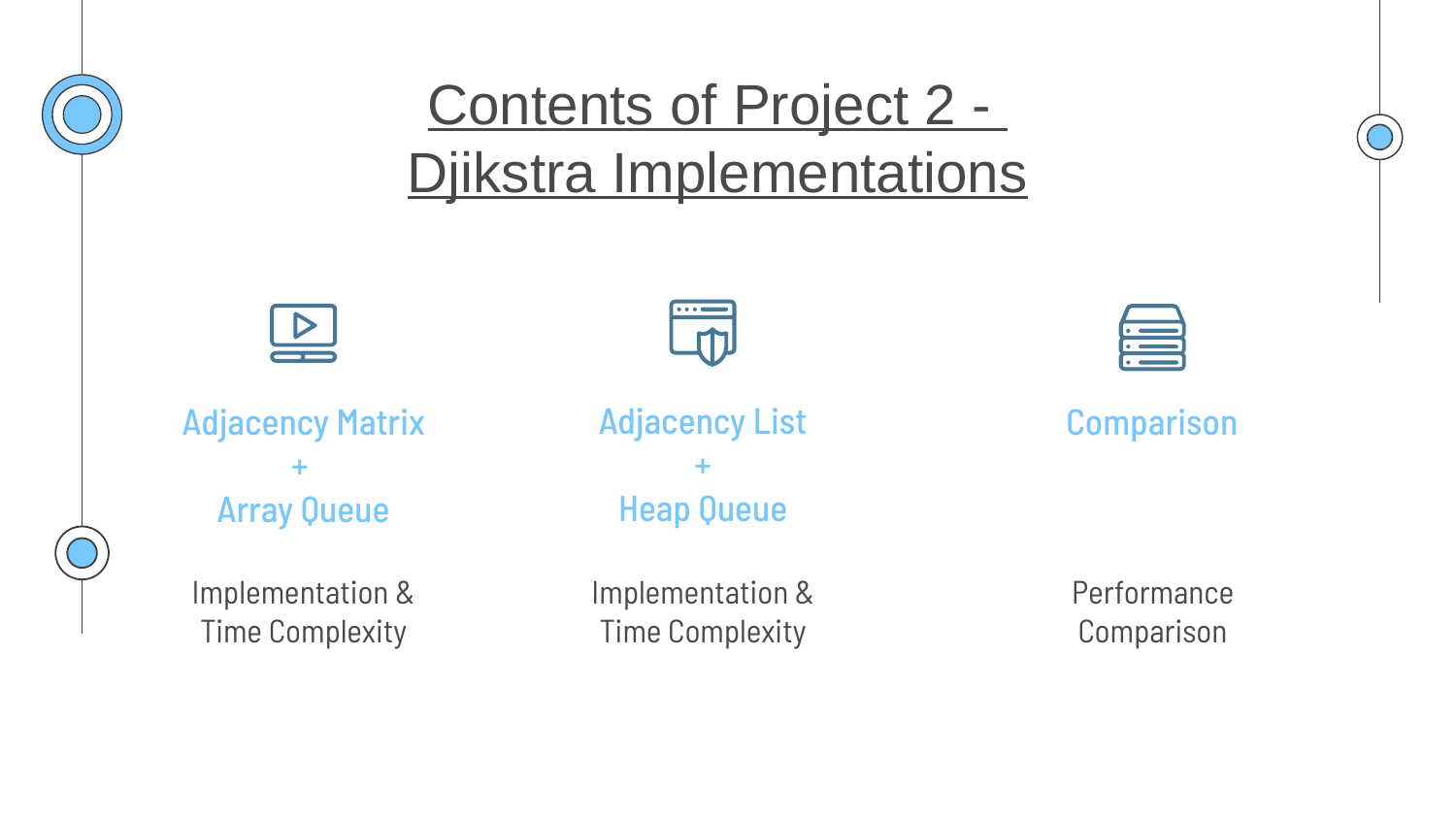

# Contents of Project 2 - Djikstra Implementations

Adjacency List
+
Heap Queue
Adjacency Matrix
+
Array Queue
Comparison
Performance Comparison
Implementation & Time Complexity
Implementation & Time Complexity